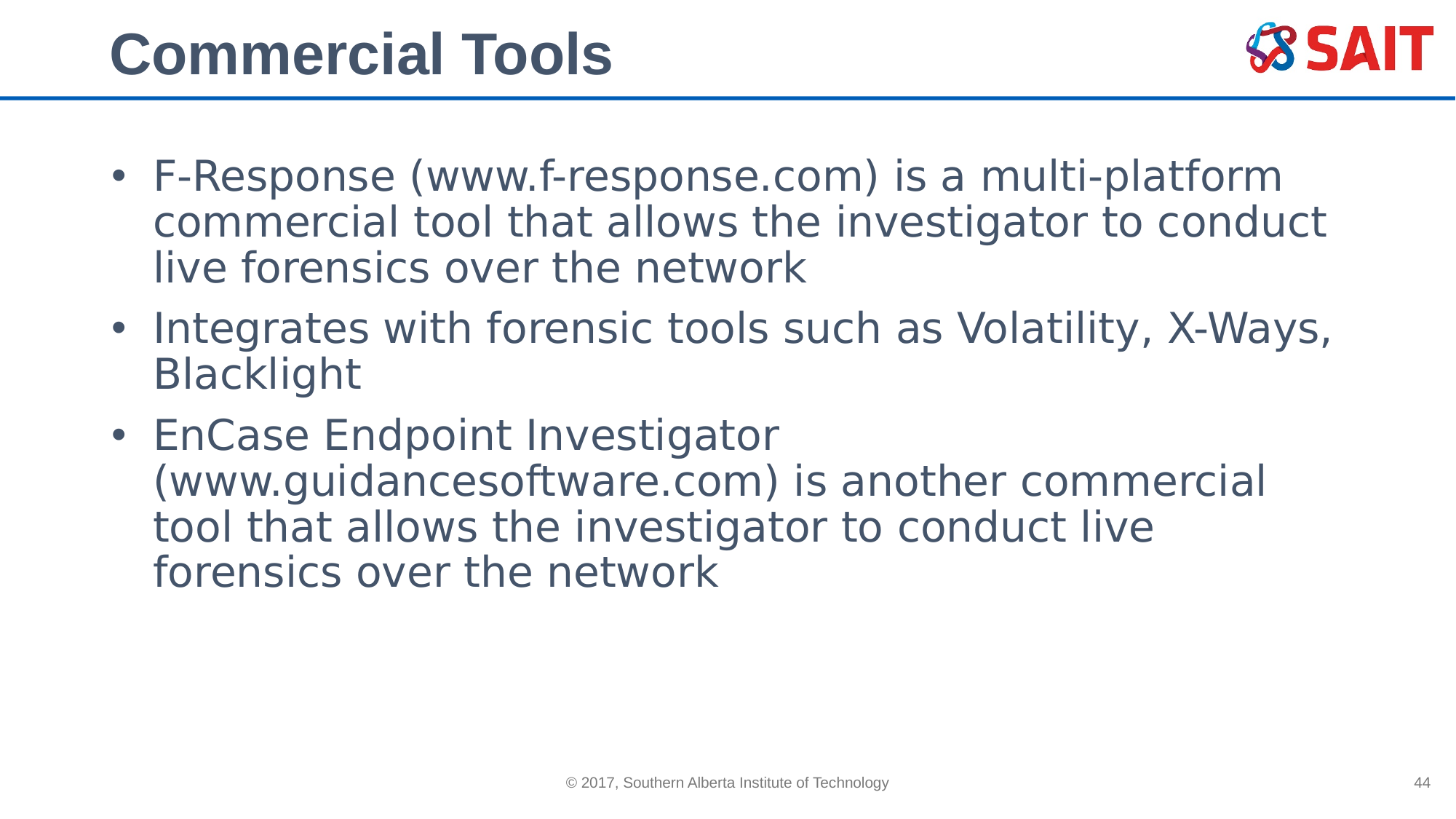

# Commercial Tools
F-Response (www.f-response.com) is a multi-platform commercial tool that allows the investigator to conduct live forensics over the network
Integrates with forensic tools such as Volatility, X-Ways, Blacklight
EnCase Endpoint Investigator (www.guidancesoftware.com) is another commercial tool that allows the investigator to conduct live forensics over the network